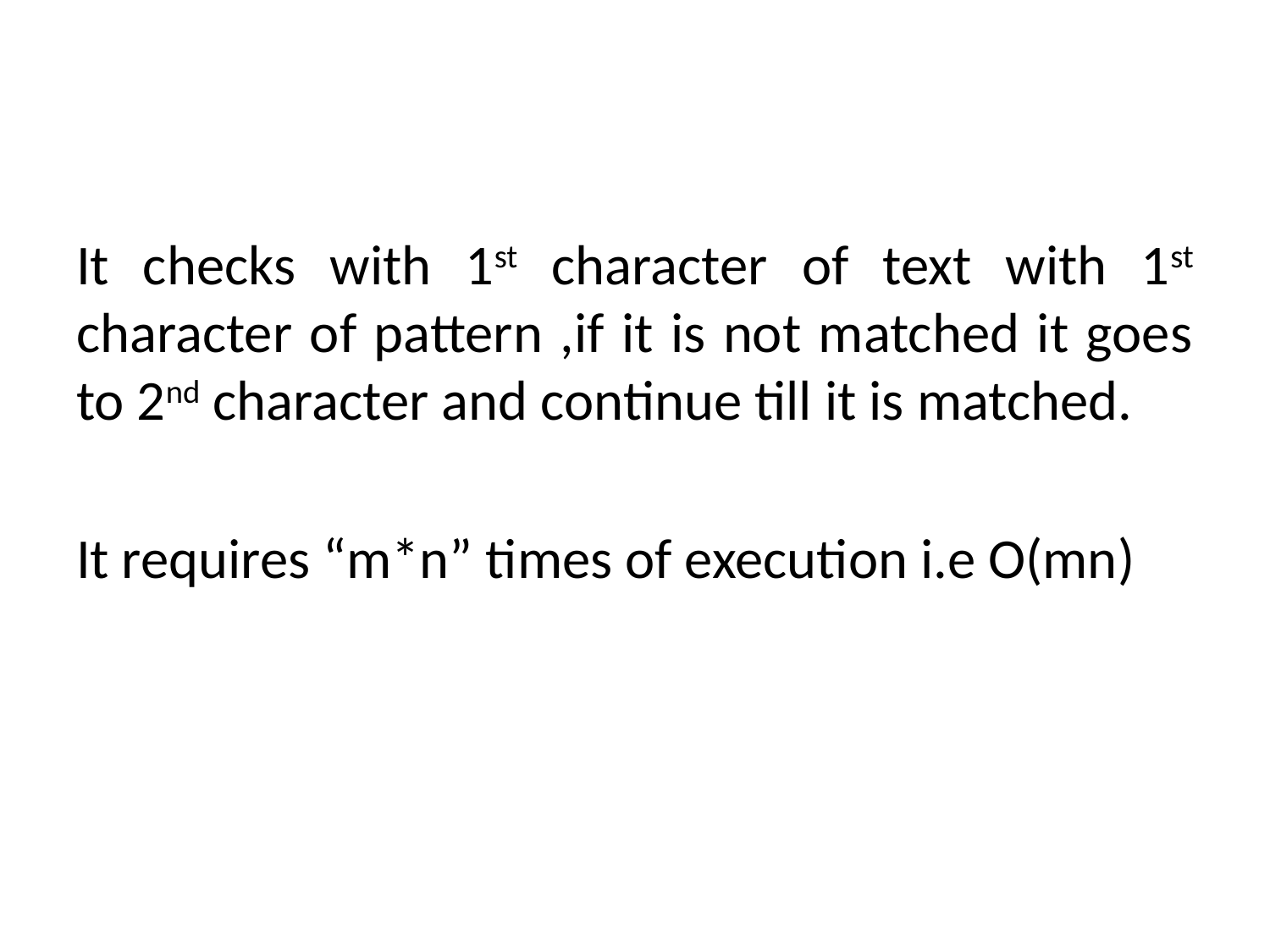

It checks with 1st character of text with 1st character of pattern ,if it is not matched it goes to 2nd character and continue till it is matched.

It requires “m*n” times of execution i.e O(mn)